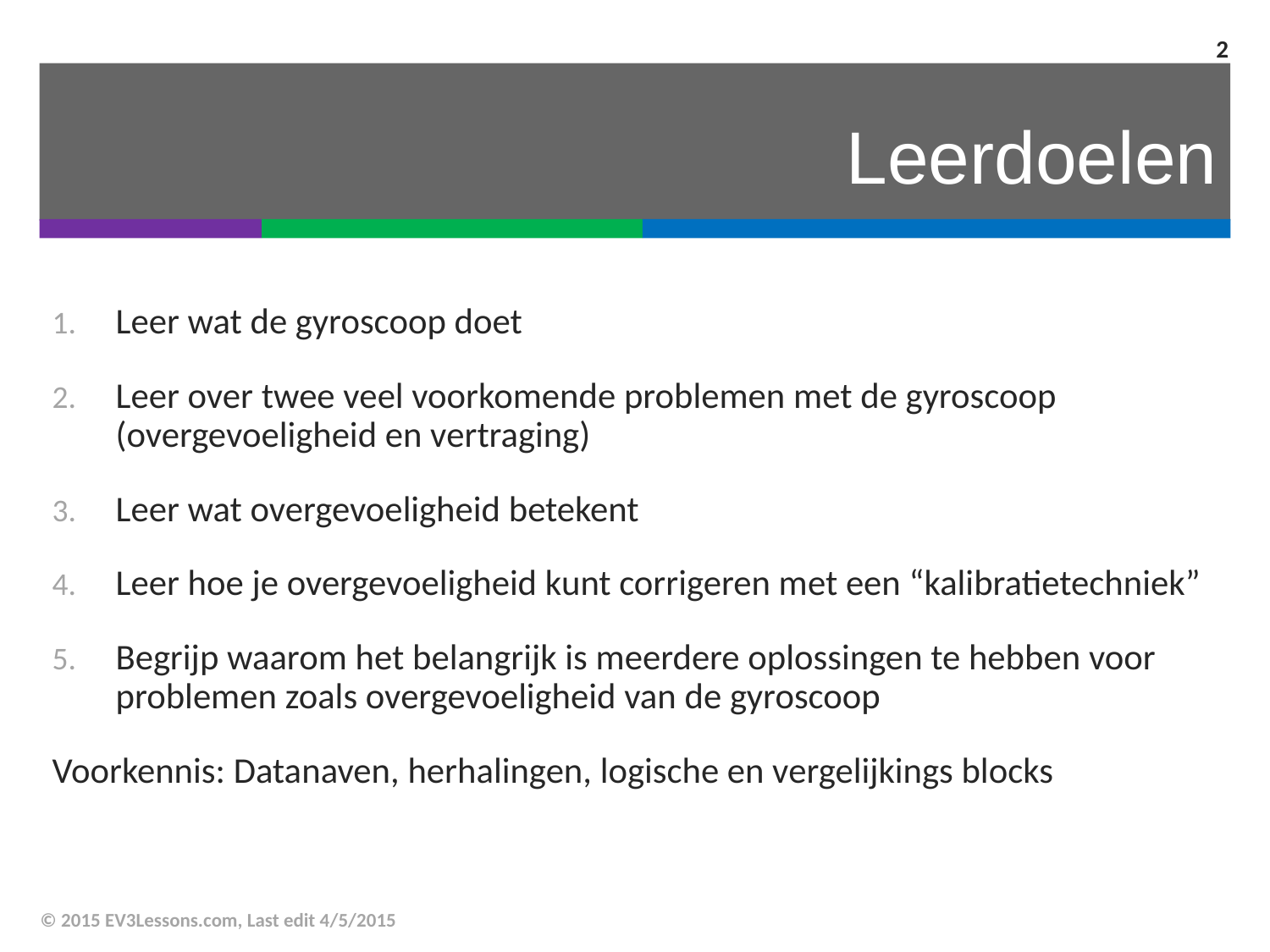

2
# Leerdoelen
Leer wat de gyroscoop doet
Leer over twee veel voorkomende problemen met de gyroscoop (overgevoeligheid en vertraging)
Leer wat overgevoeligheid betekent
Leer hoe je overgevoeligheid kunt corrigeren met een “kalibratietechniek”
Begrijp waarom het belangrijk is meerdere oplossingen te hebben voor problemen zoals overgevoeligheid van de gyroscoop
Voorkennis: Datanaven, herhalingen, logische en vergelijkings blocks
© 2015 EV3Lessons.com, Last edit 4/5/2015